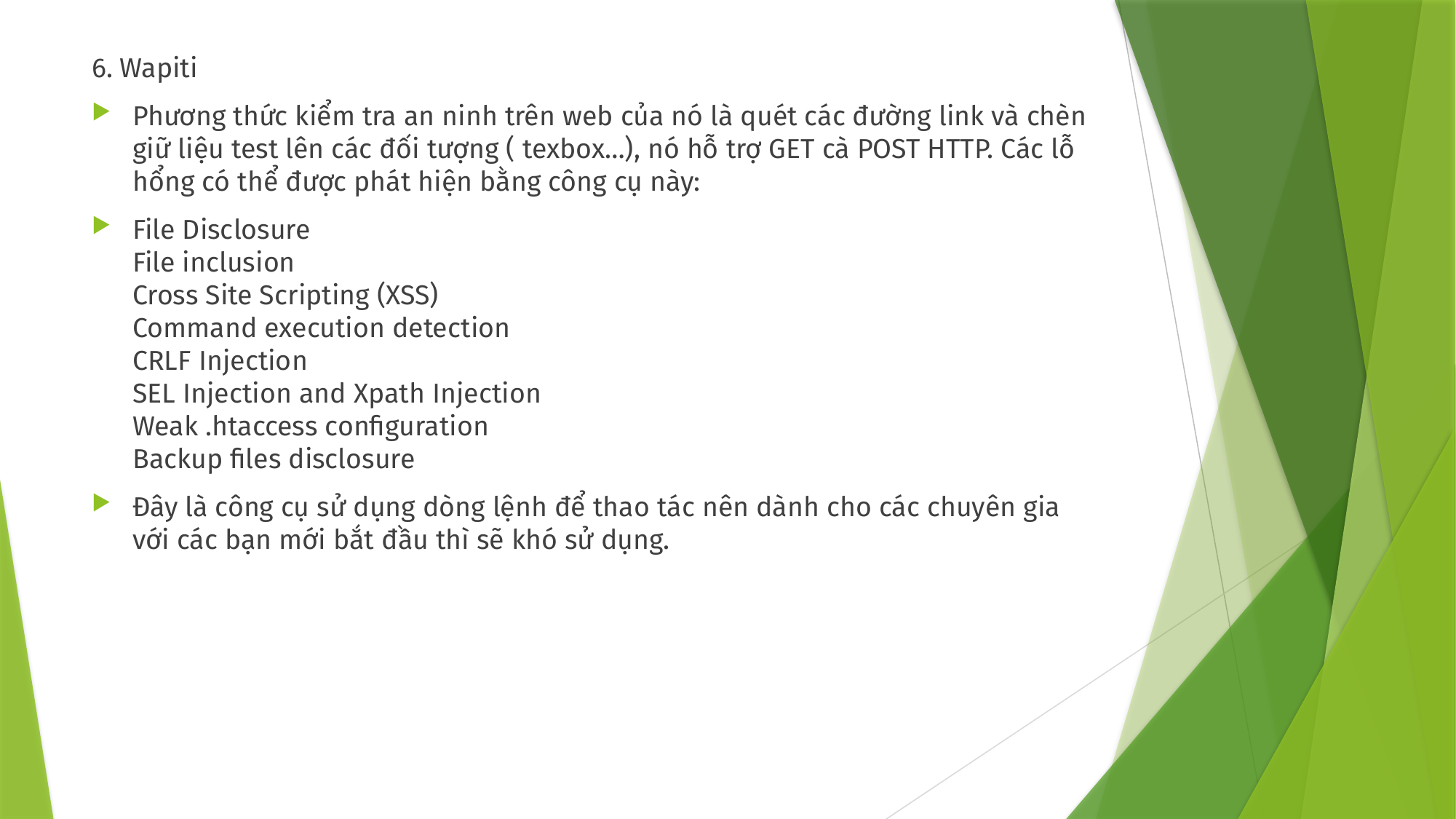

6. Wapiti
Phương thức kiểm tra an ninh trên web của nó là quét các đường link và chèn giữ liệu test lên các đối tượng ( texbox…), nó hỗ trợ GET cà POST HTTP. Các lỗ hổng có thể được phát hiện bằng công cụ này:
File Disclosure
File inclusion
Cross Site Scripting (XSS)
Command execution detection
CRLF Injection
SEL Injection and Xpath Injection
Weak .htaccess configuration
Backup files disclosure
Đây là công cụ sử dụng dòng lệnh để thao tác nên dành cho các chuyên gia với các bạn mới bắt đầu thì sẽ khó sử dụng.